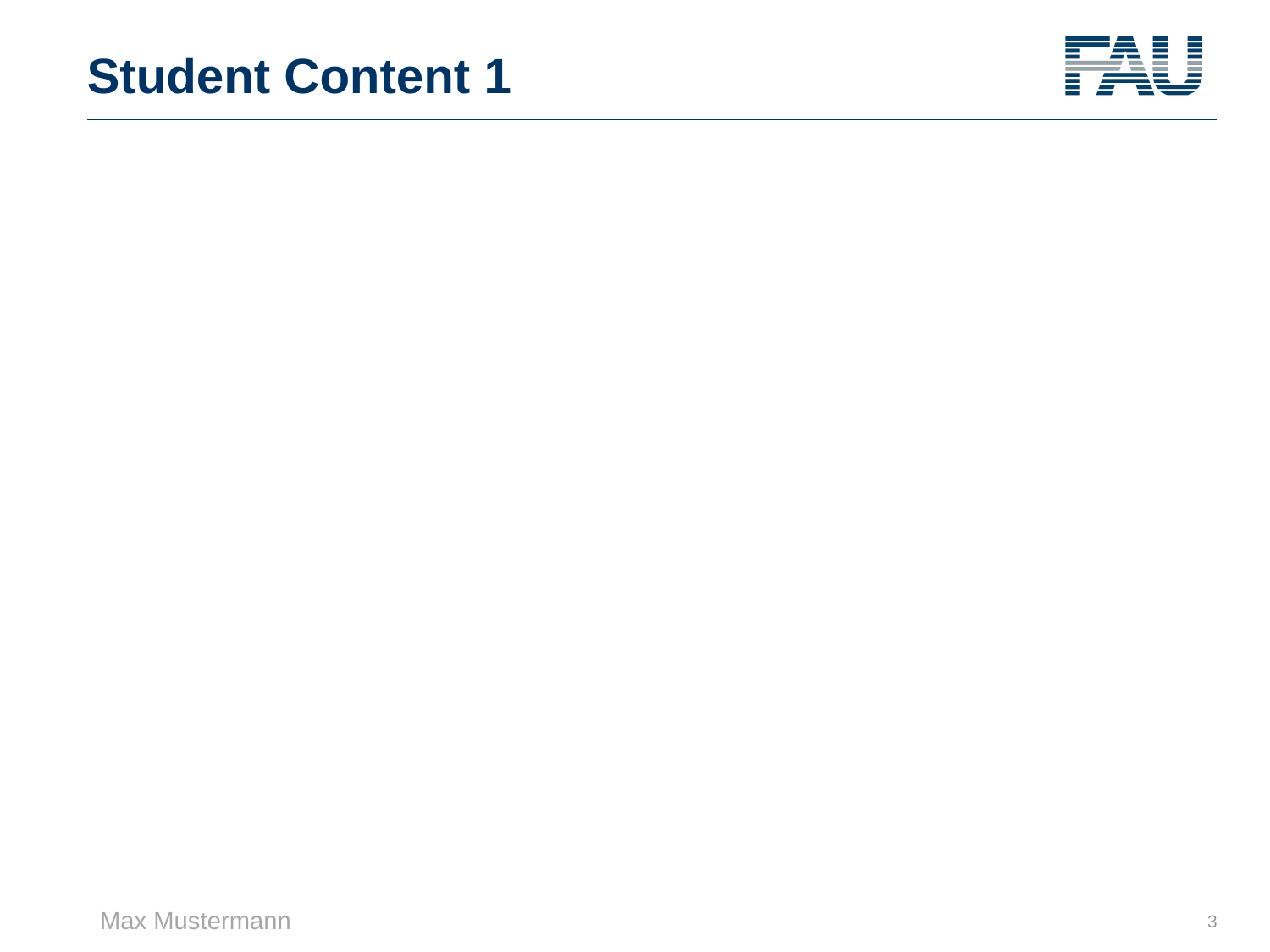

# Student Content 1

3
Max Mustermann